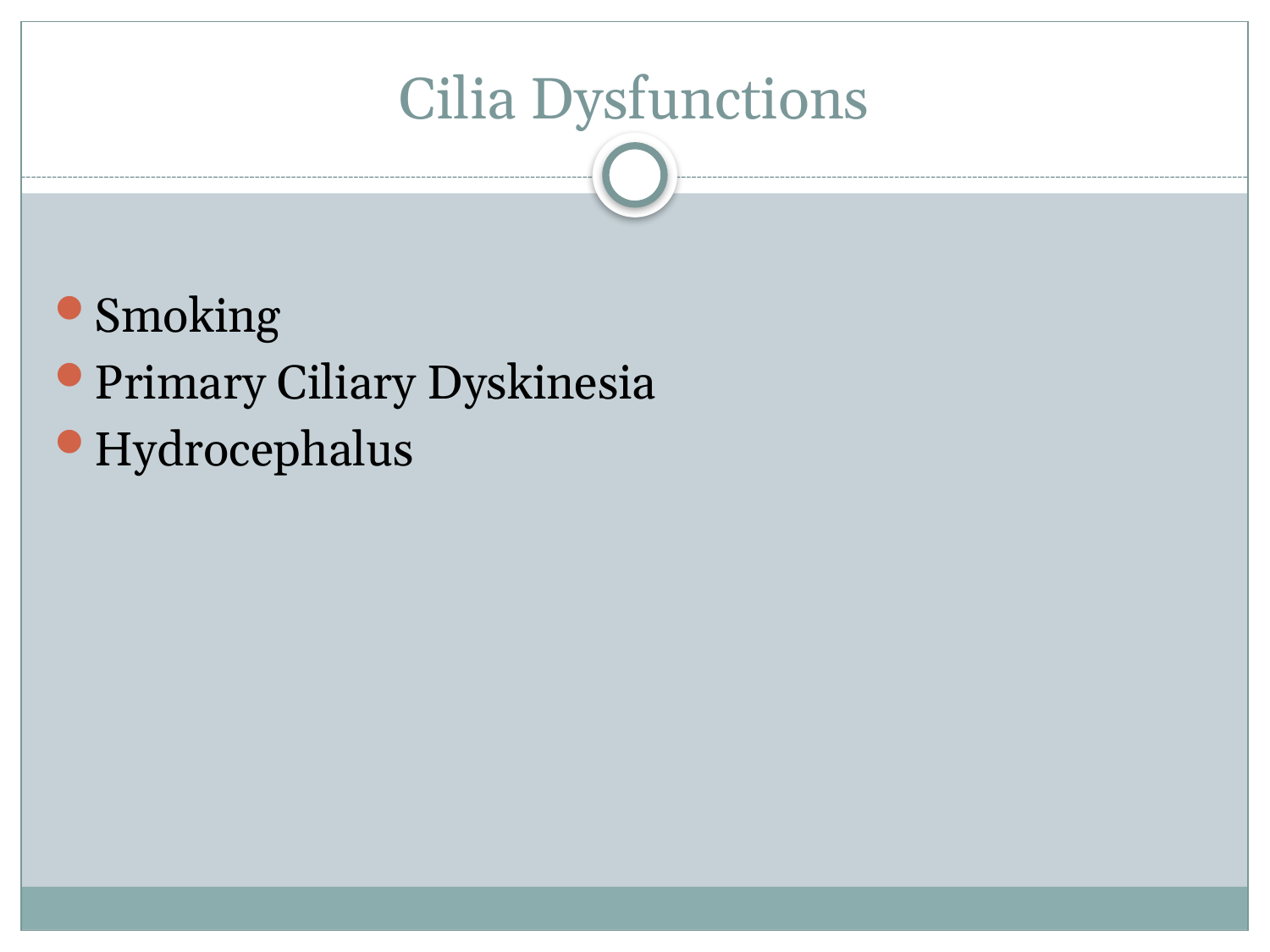

# Cilia Dysfunctions

Smoking
Primary Ciliary Dyskinesia
Hydrocephalus